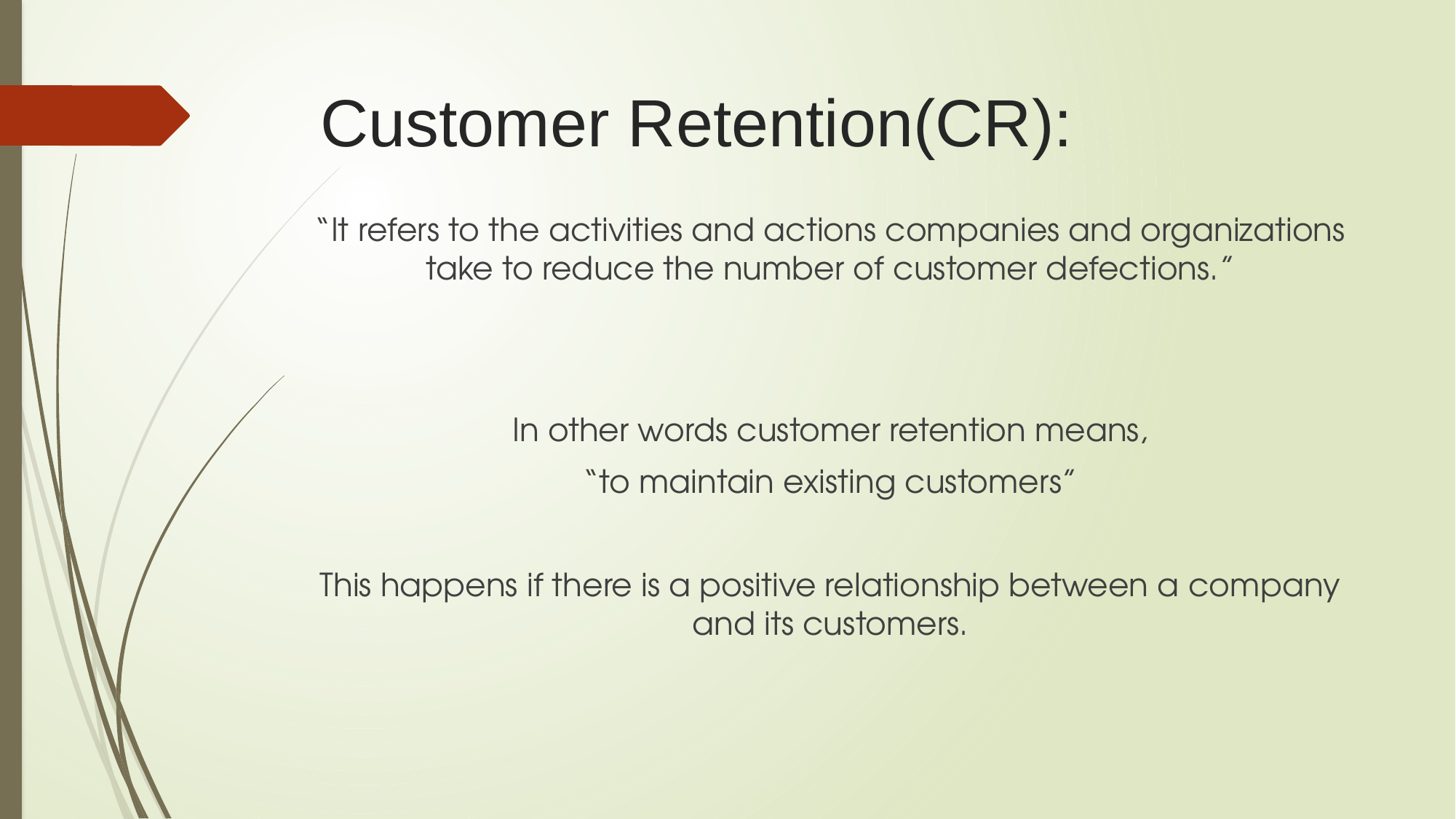

# Customer Retention(CR):
“It refers to the activities and actions companies and organizations take to reduce the number of customer defections.”

In other words customer retention means,
“to maintain existing customers”

This happens if there is a positive relationship between a company and its customers.